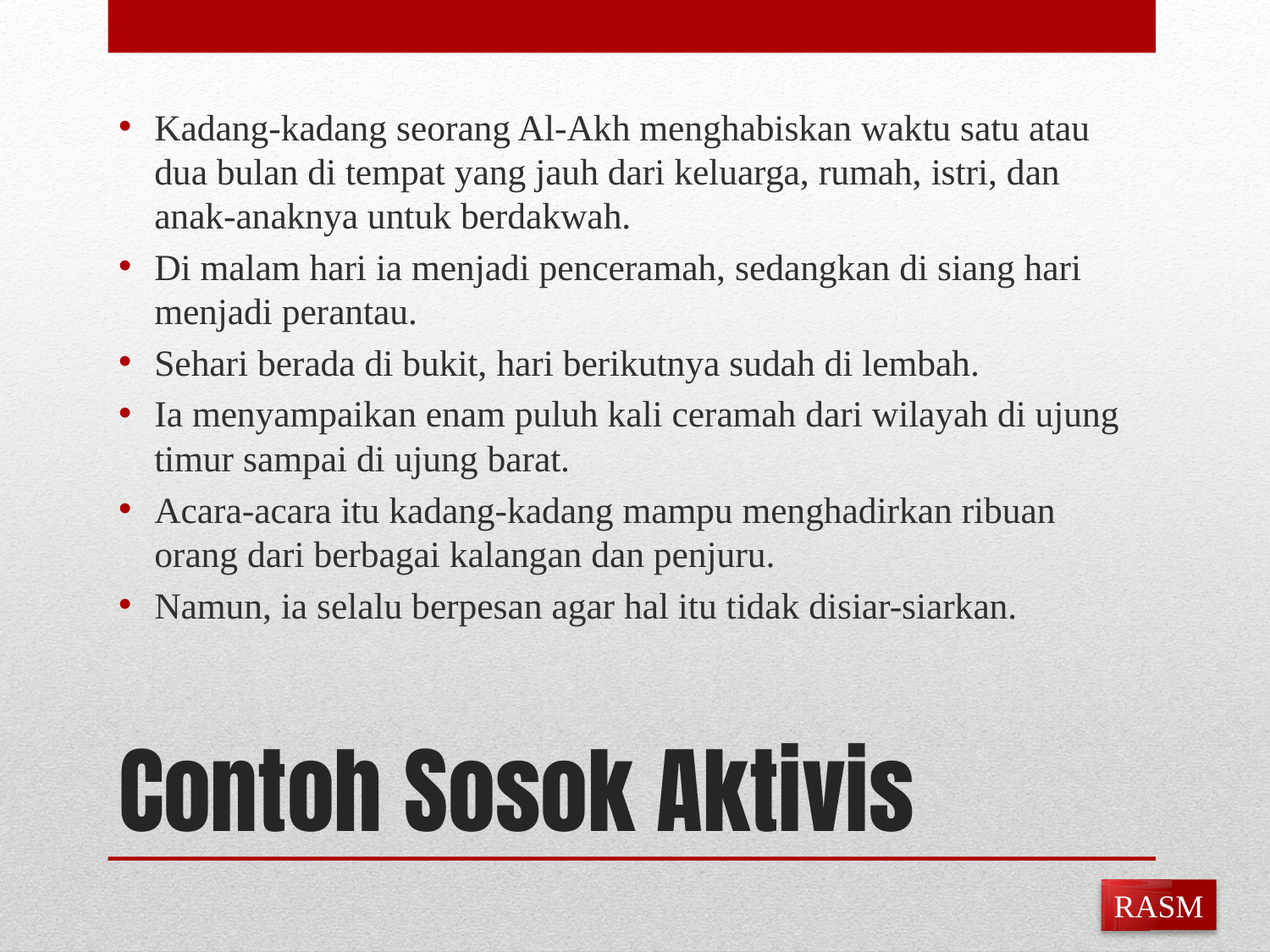

Kadang-kadang seorang Al-Akh menghabiskan waktu satu atau dua bulan di tempat yang jauh dari keluarga, rumah, istri, dan anak-anaknya untuk berdakwah.
Di malam hari ia menjadi penceramah, sedangkan di siang hari menjadi perantau.
Sehari berada di bukit, hari berikutnya sudah di lembah.
Ia menyampaikan enam puluh kali ceramah dari wilayah di ujung timur sampai di ujung barat.
Acara-acara itu kadang-kadang mampu menghadirkan ribuan orang dari berbagai kalangan dan penjuru.
Namun, ia selalu berpesan agar hal itu tidak disiar-siarkan.
# Contoh Sosok Aktivis
RASM